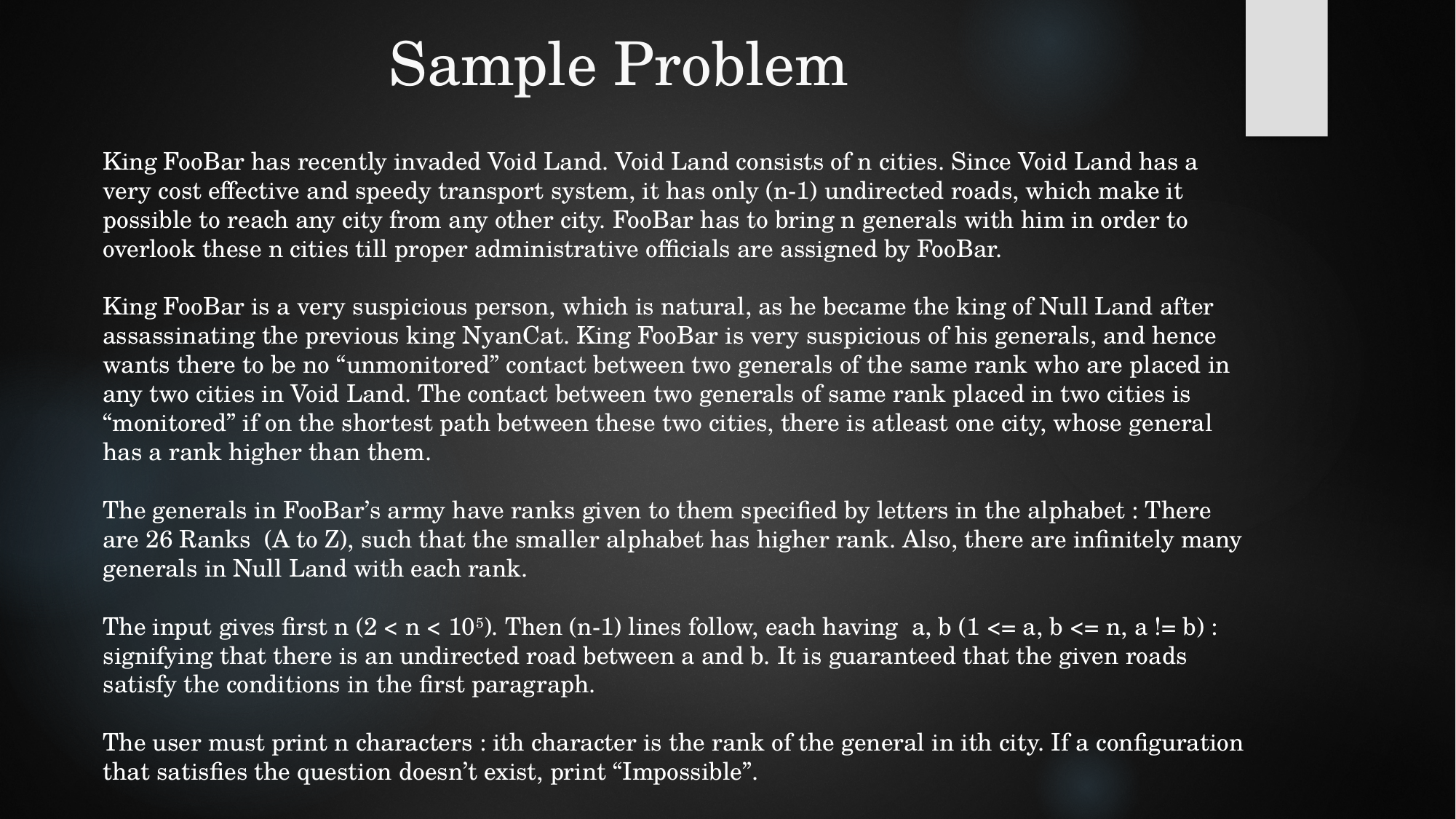

# Sample Problem
King FooBar has recently invaded Void Land. Void Land consists of n cities. Since Void Land has a very cost effective and speedy transport system, it has only (n-1) undirected roads, which make it possible to reach any city from any other city. FooBar has to bring n generals with him in order to overlook these n cities till proper administrative officials are assigned by FooBar.
King FooBar is a very suspicious person, which is natural, as he became the king of Null Land after assassinating the previous king NyanCat. King FooBar is very suspicious of his generals, and hence wants there to be no “unmonitored” contact between two generals of the same rank who are placed in any two cities in Void Land. The contact between two generals of same rank placed in two cities is “monitored” if on the shortest path between these two cities, there is atleast one city, whose general has a rank higher than them.

The generals in FooBar’s army have ranks given to them specified by letters in the alphabet : There are 26 Ranks  (A to Z), such that the smaller alphabet has higher rank. Also, there are infinitely many generals in Null Land with each rank.

The input gives first n (2 < n < 105). Then (n-1) lines follow, each having  a, b (1 <= a, b <= n, a != b) : signifying that there is an undirected road between a and b. It is guaranteed that the given roads satisfy the conditions in the first paragraph.

The user must print n characters : ith character is the rank of the general in ith city. If a configuration that satisfies the question doesn’t exist, print “Impossible”.